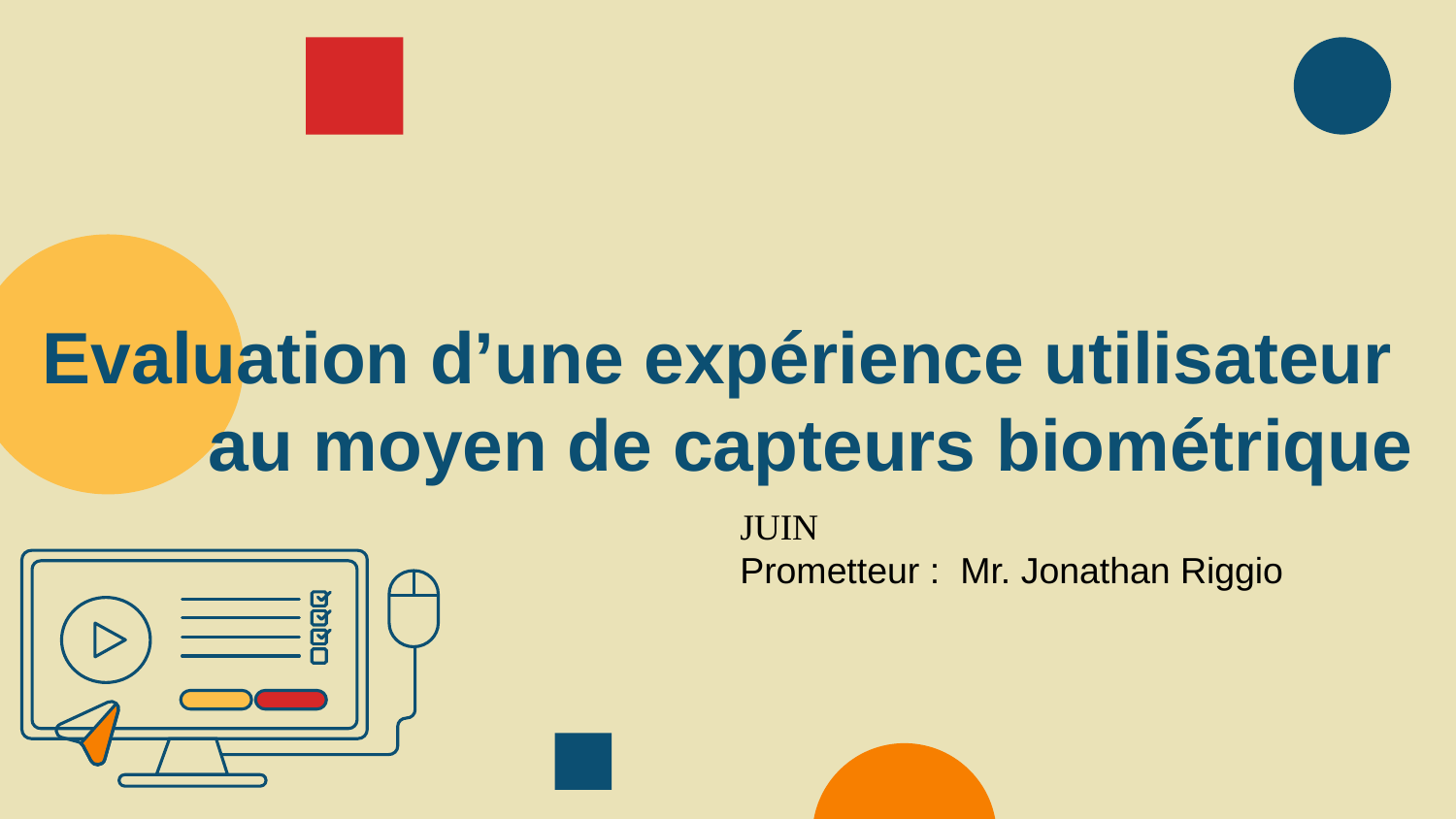

# Evaluation d’une expérience utilisateur au moyen de capteurs biométrique

JUIN
Prometteur :  Mr. Jonathan Riggio